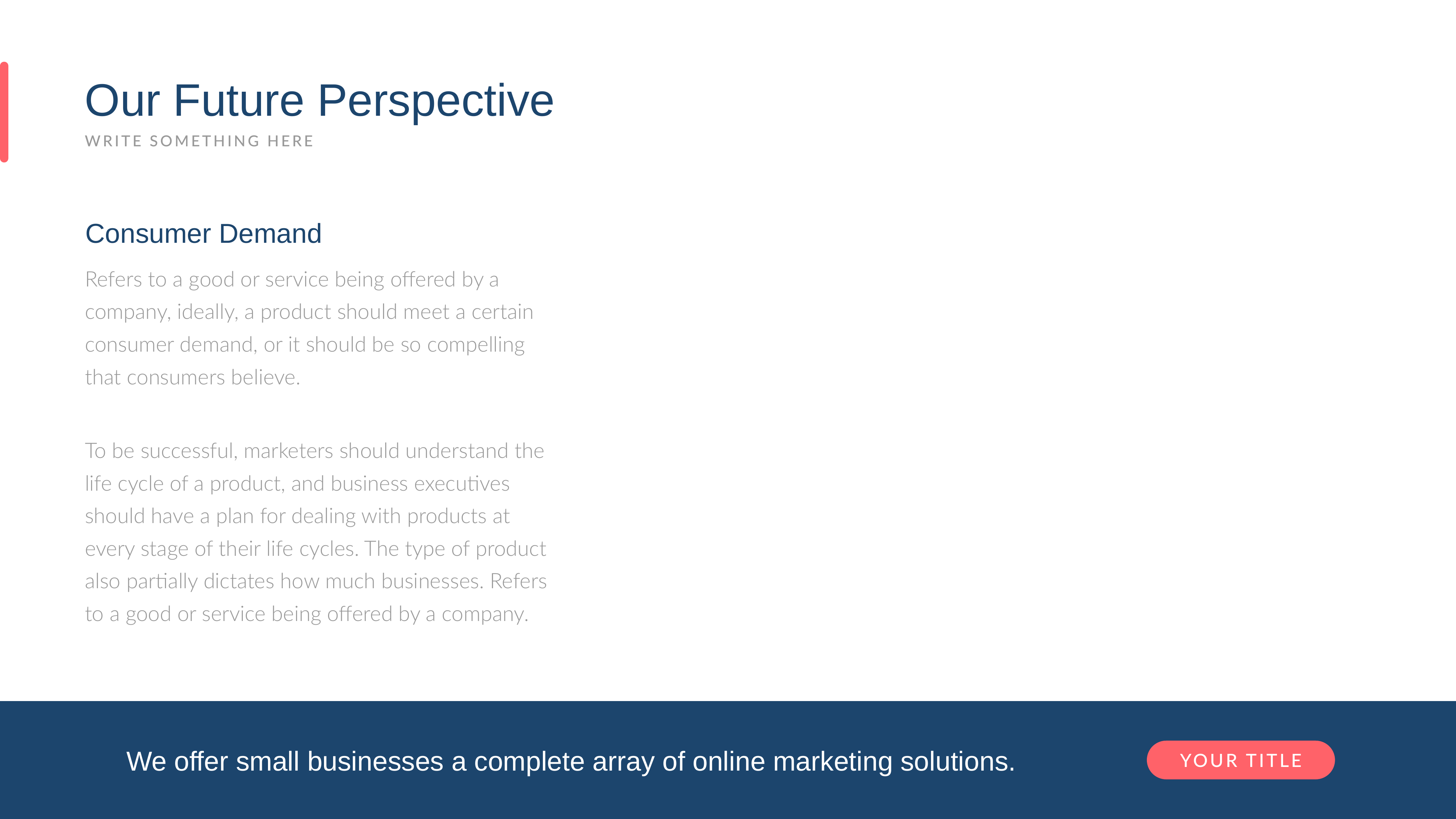

Our Future Perspective
WRITE SOMETHING HERE

Consumer Demand
Refers to a good or service being offered by a company, ideally, a product should meet a certain consumer demand, or it should be so compelling that consumers believe.

To be successful, marketers should understand the life cycle of a product, and business executives should have a plan for dealing with products at every stage of their life cycles. The type of product also partially dictates how much businesses. Refers to a good or service being offered by a company.

YOUR TITLE
We offer small businesses a complete array of online marketing solutions.